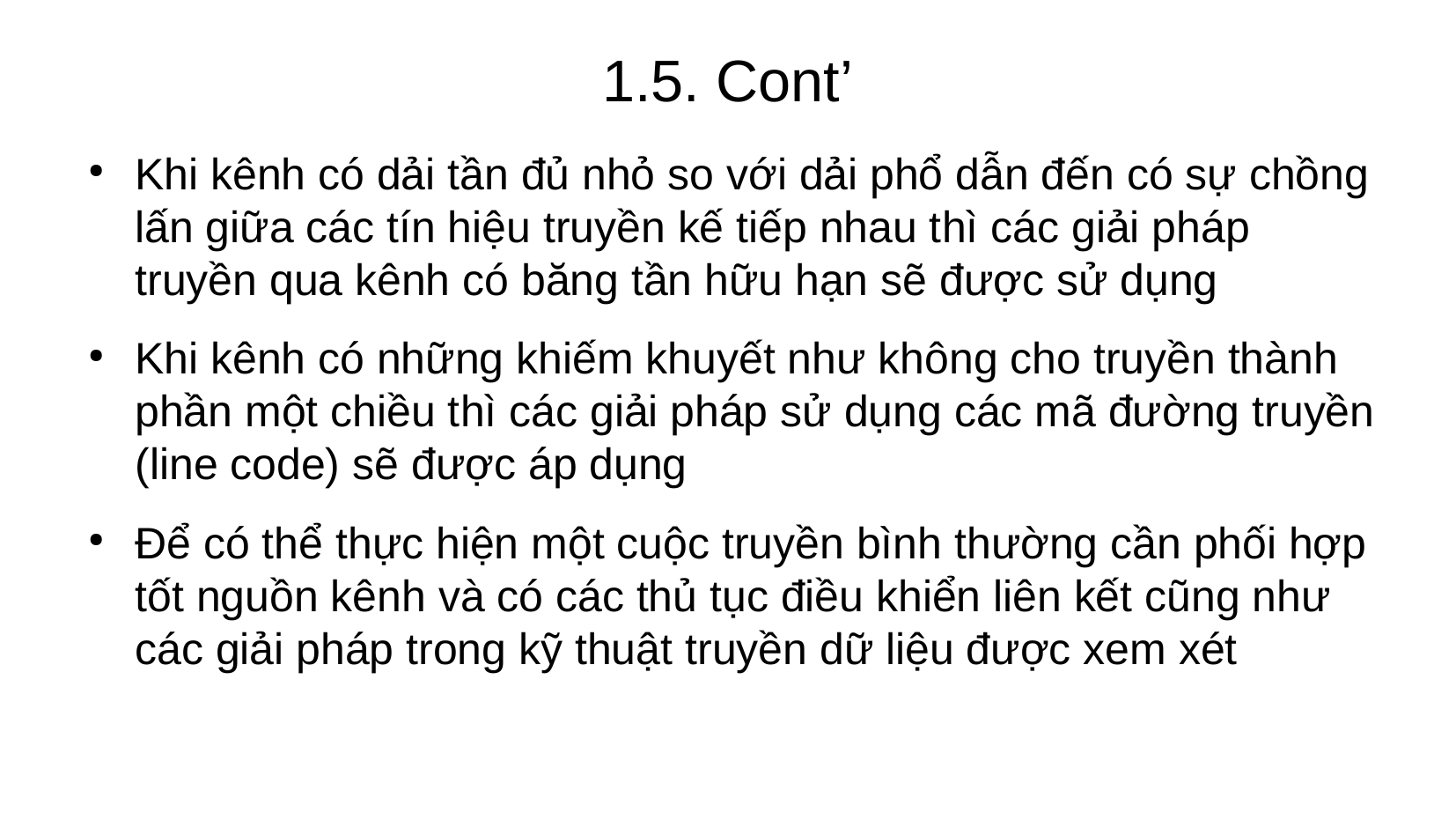

# 1.5. Cont’
Khi kênh có dải tần đủ nhỏ so với dải phổ dẫn đến có sự chồng lấn giữa các tín hiệu truyền kế tiếp nhau thì các giải pháp truyền qua kênh có băng tần hữu hạn sẽ được sử dụng
Khi kênh có những khiếm khuyết như không cho truyền thành phần một chiều thì các giải pháp sử dụng các mã đường truyền (line code) sẽ được áp dụng
Để có thể thực hiện một cuộc truyền bình thường cần phối hợp tốt nguồn kênh và có các thủ tục điều khiển liên kết cũng như các giải pháp trong kỹ thuật truyền dữ liệu được xem xét